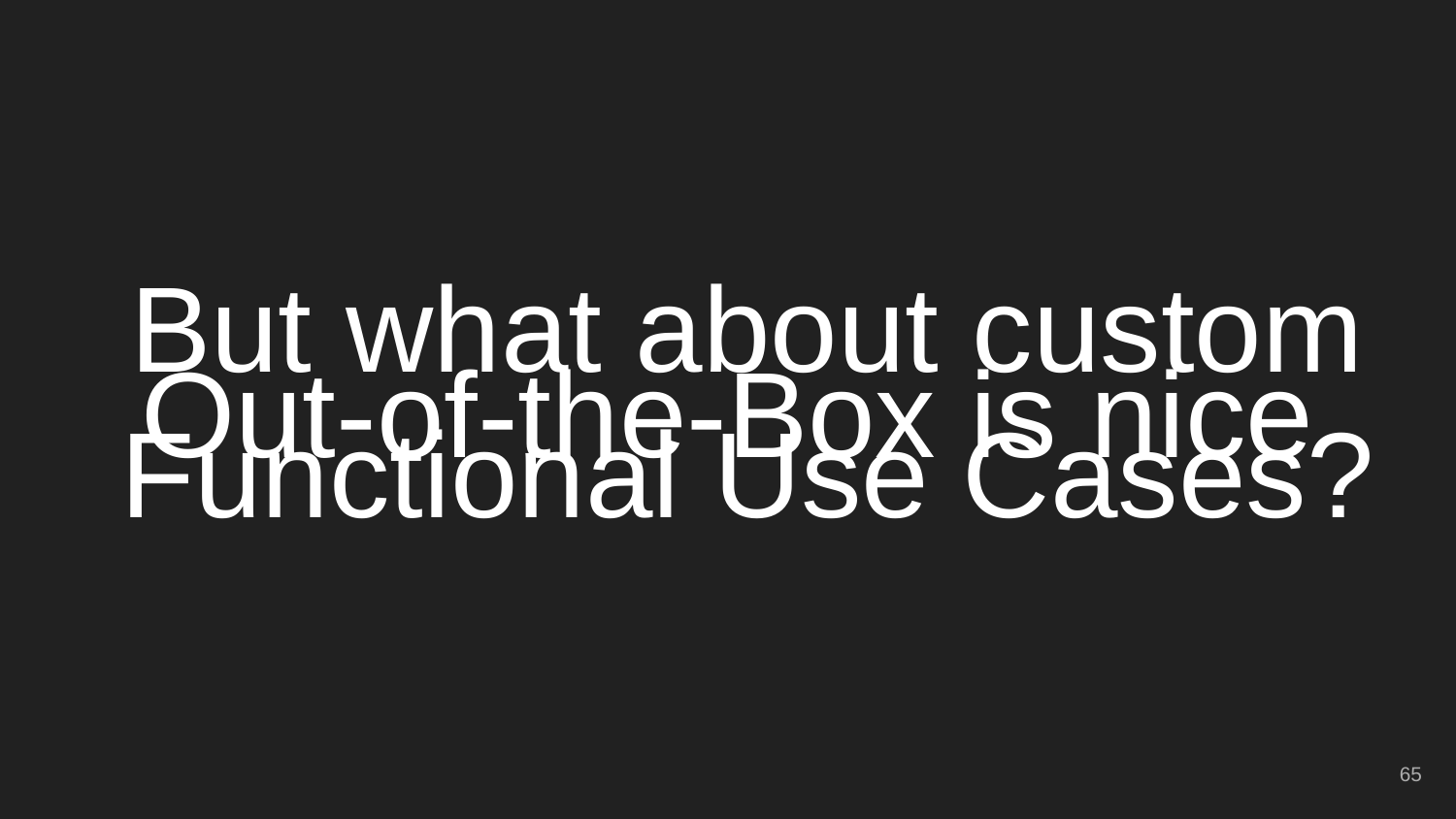

But what about custom Functional Use Cases?
# Out-of-the-Box is nice
65